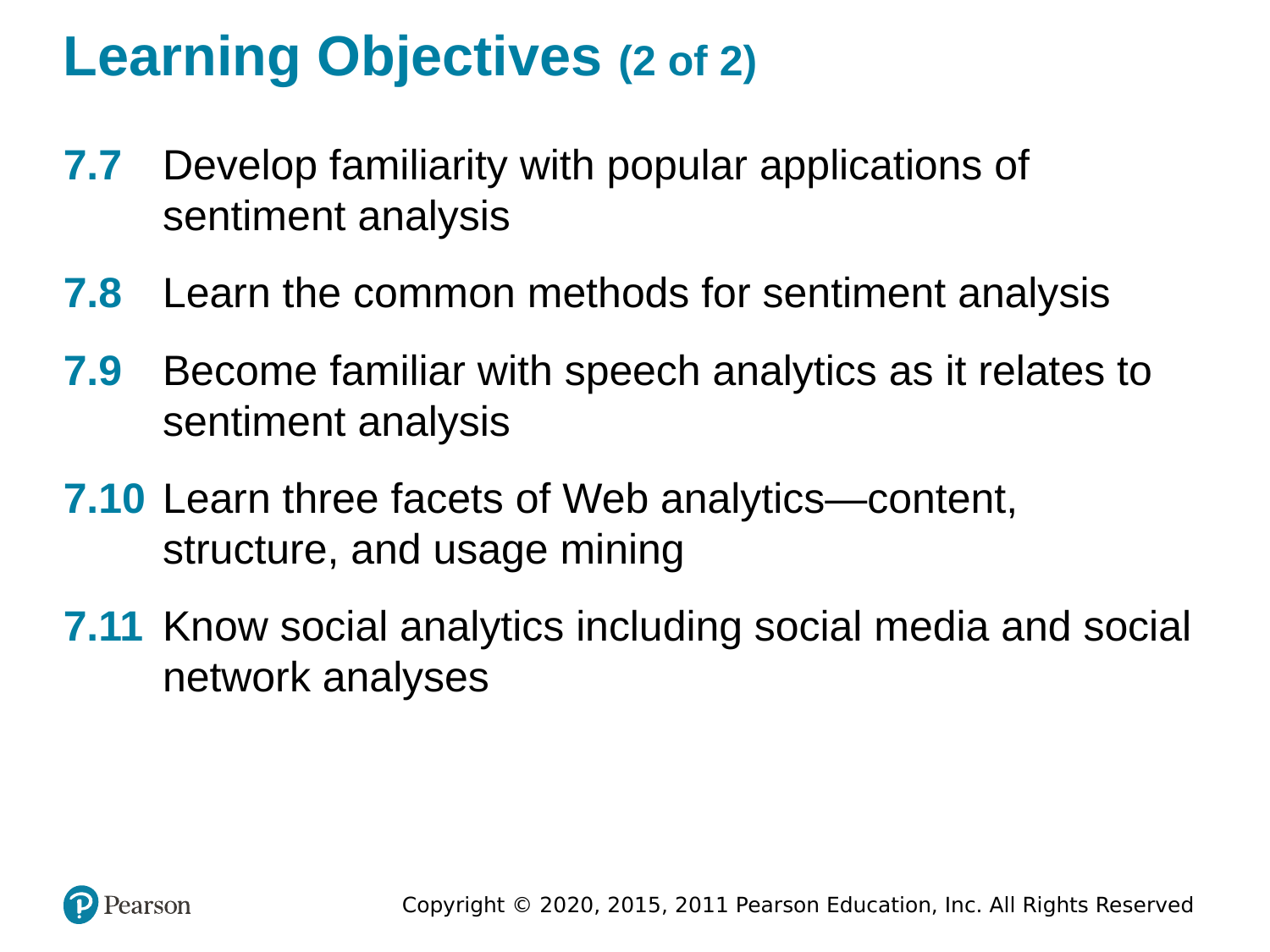

# Learning Objectives (2 of 2)
7.7 	Develop familiarity with popular applications of sentiment analysis
7.8 	Learn the common methods for sentiment analysis
7.9 	Become familiar with speech analytics as it relates to sentiment analysis
7.10 	Learn three facets of Web analytics—content, structure, and usage mining
7.11 	Know social analytics including social media and social network analyses